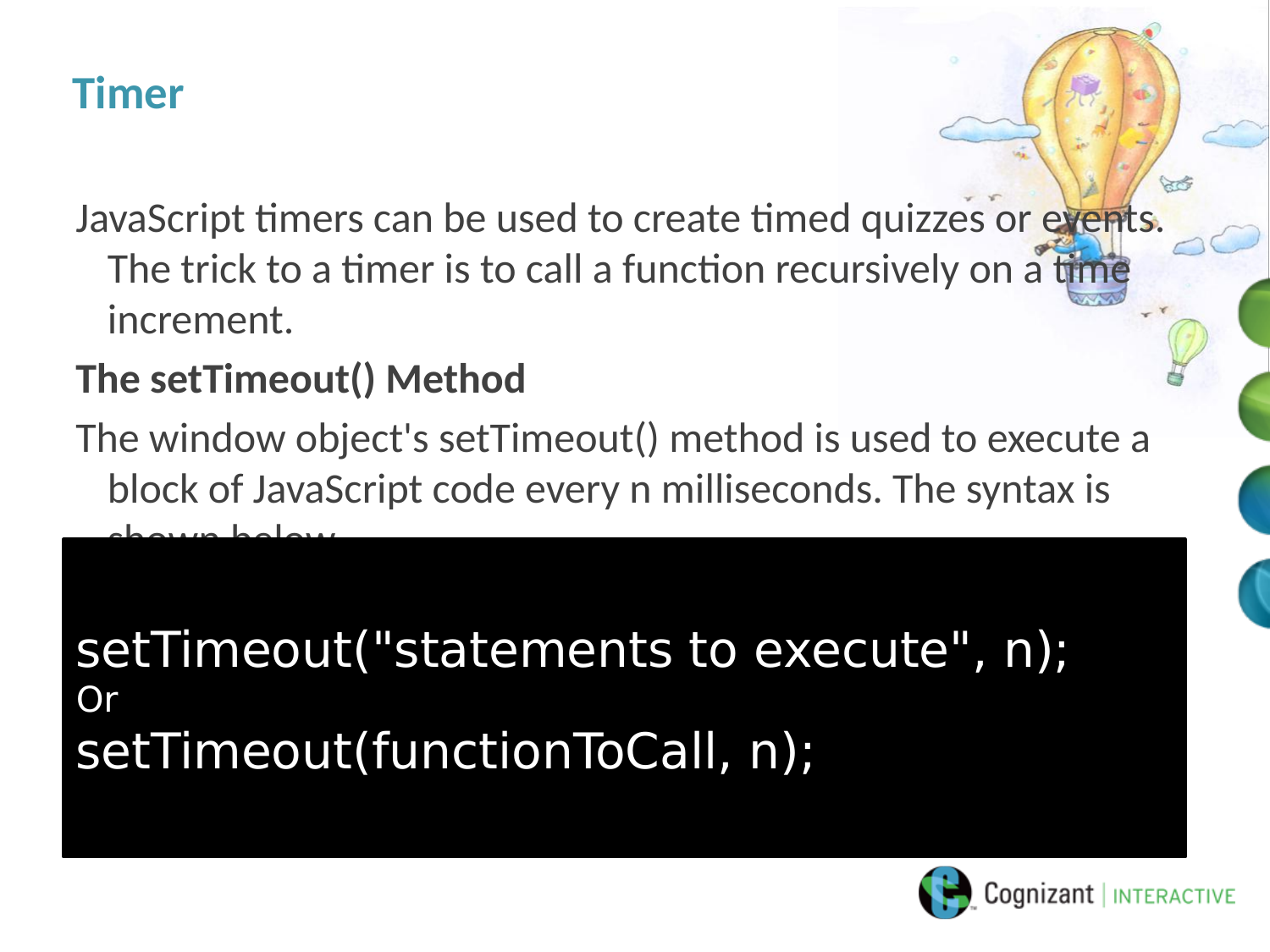

# Timer
JavaScript timers can be used to create timed quizzes or events. The trick to a timer is to call a function recursively on a time increment.
The setTimeout() Method
The window object's setTimeout() method is used to execute a block of JavaScript code every n milliseconds. The syntax is shown below.
setTimeout("statements to execute", n);
Or
setTimeout(functionToCall, n);